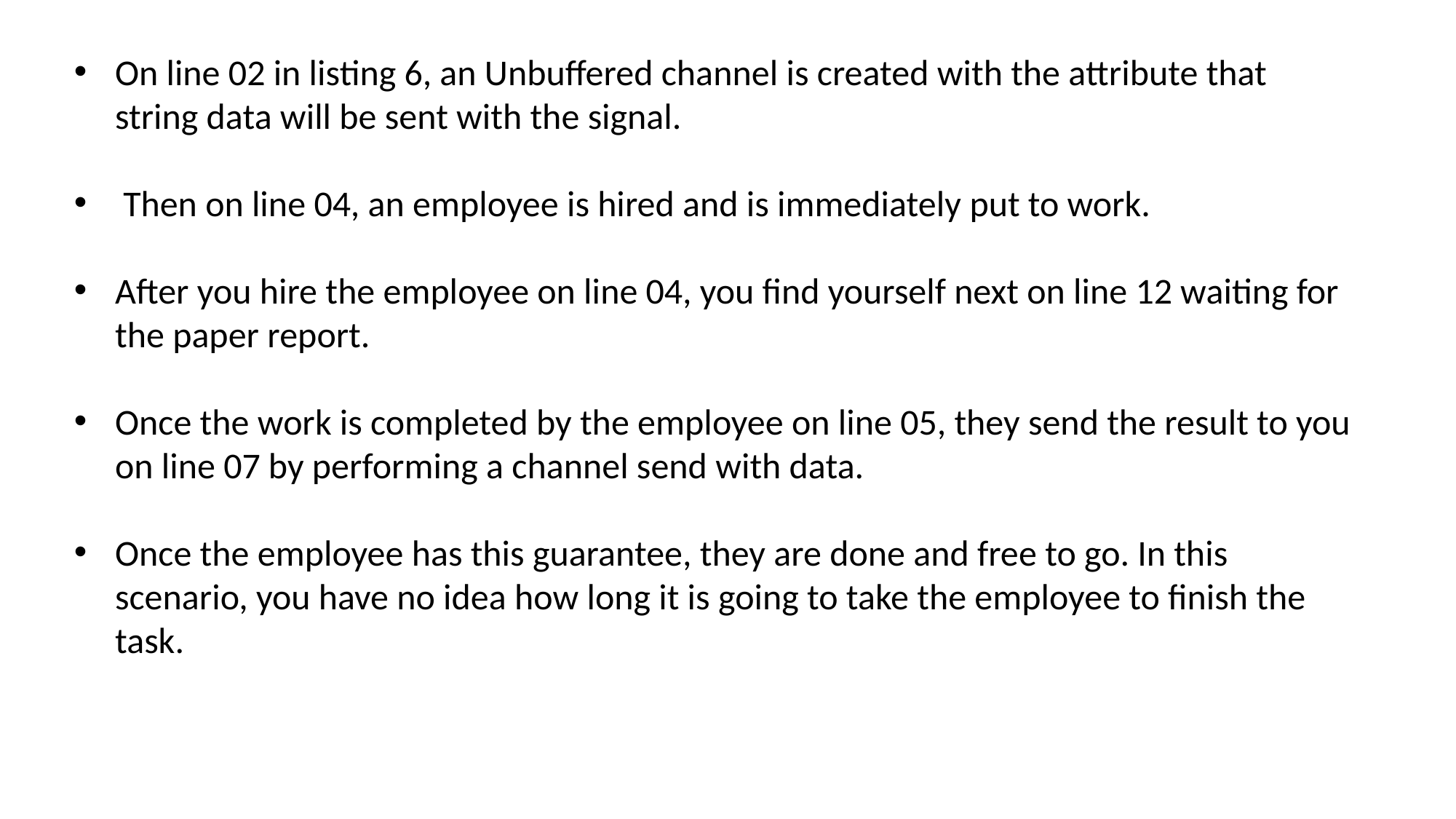

On line 02 in listing 6, an Unbuffered channel is created with the attribute that string data will be sent with the signal.

 Then on line 04, an employee is hired and is immediately put to work.

After you hire the employee on line 04, you find yourself next on line 12 waiting for the paper report.

Once the work is completed by the employee on line 05, they send the result to you on line 07 by performing a channel send with data.

Once the employee has this guarantee, they are done and free to go. In this scenario, you have no idea how long it is going to take the employee to finish the task.